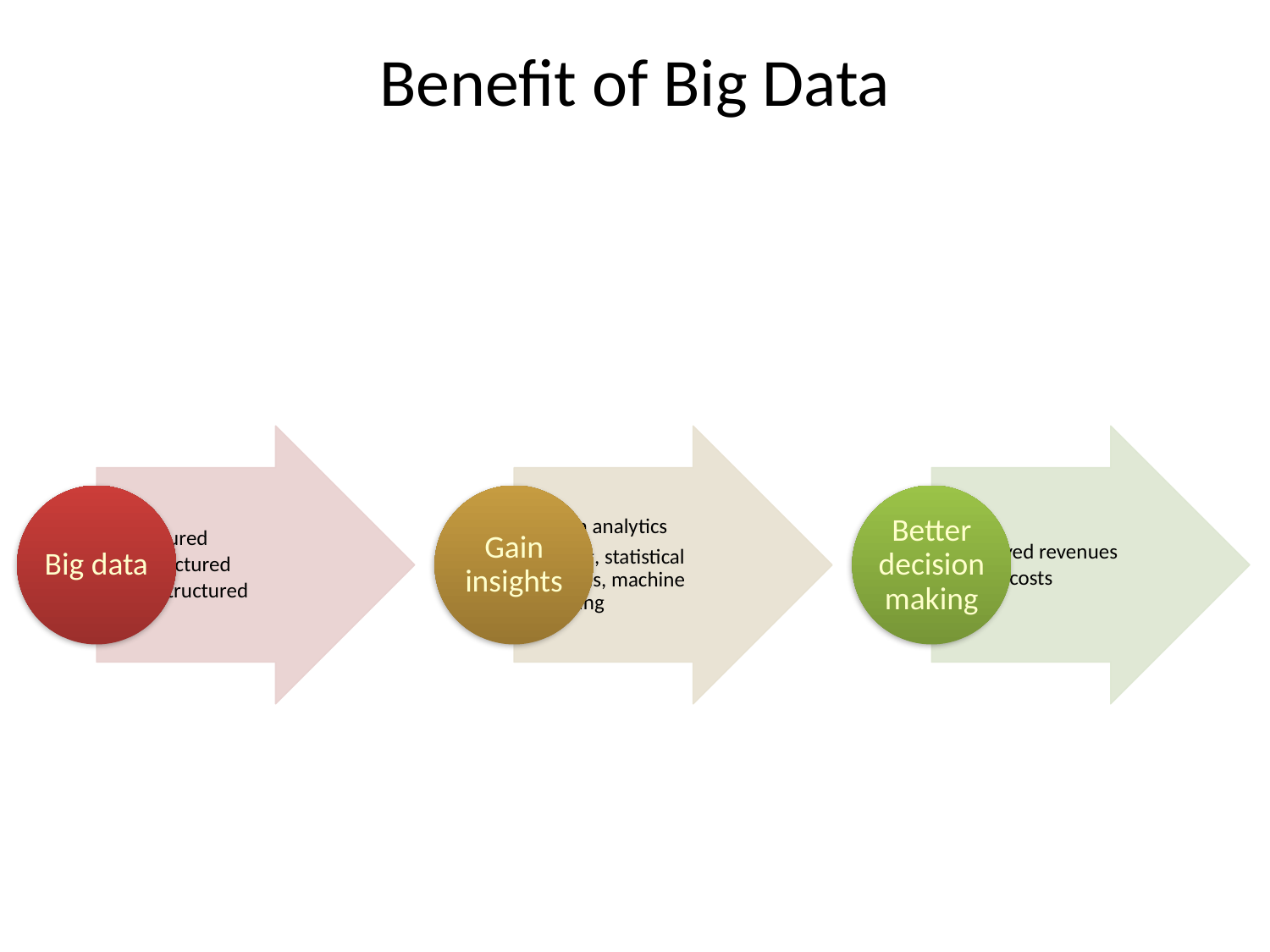

# Benefit of Big Data
Structured
Unstructured
Semistructured
Big data
Big data analytics
Mining, statistical analysis, machine learning
Gain insights
Improved revenues
Lower costs
Better decision making